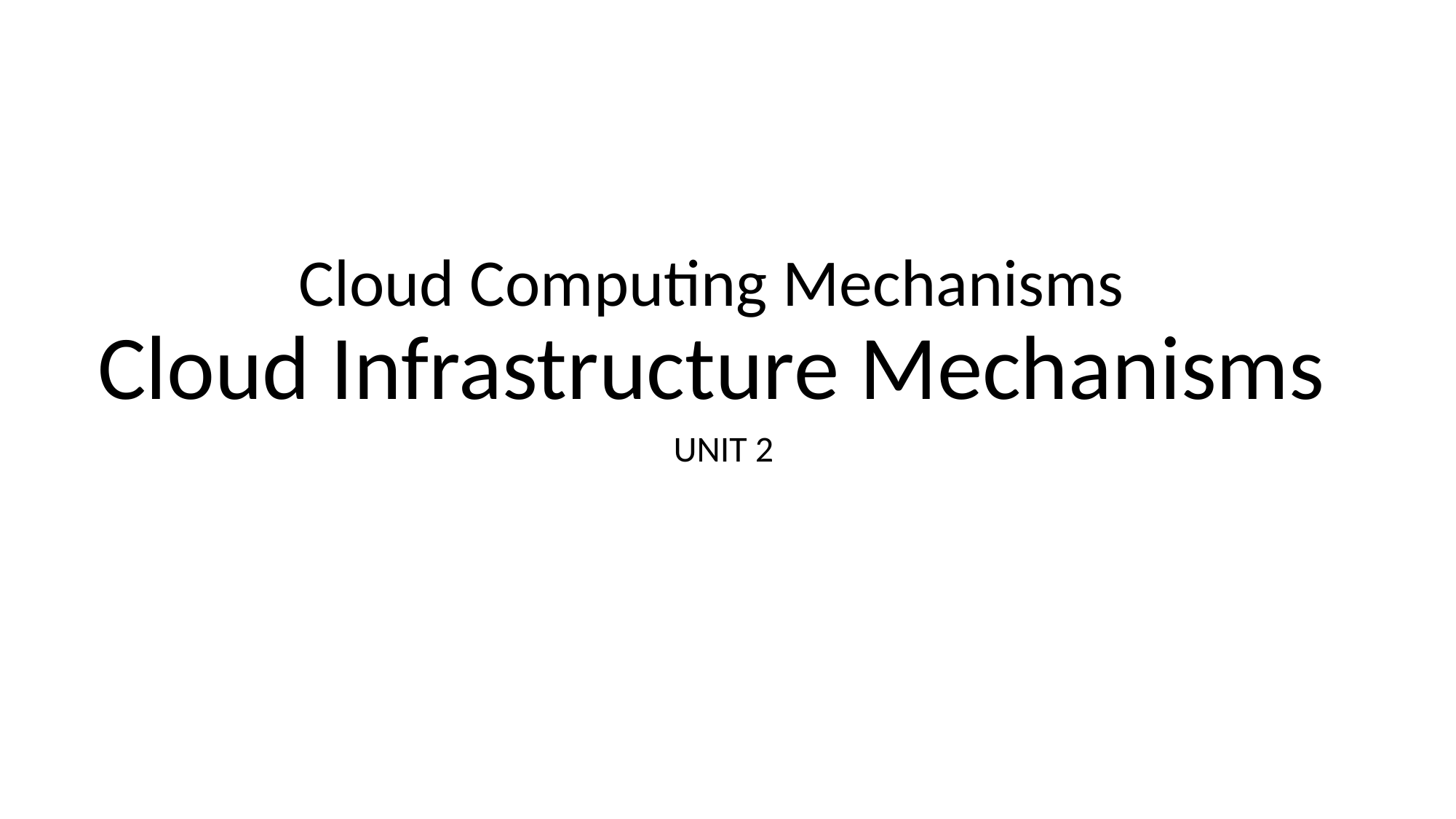

# Cloud Computing Mechanisms Cloud Infrastructure Mechanisms
UNIT 2